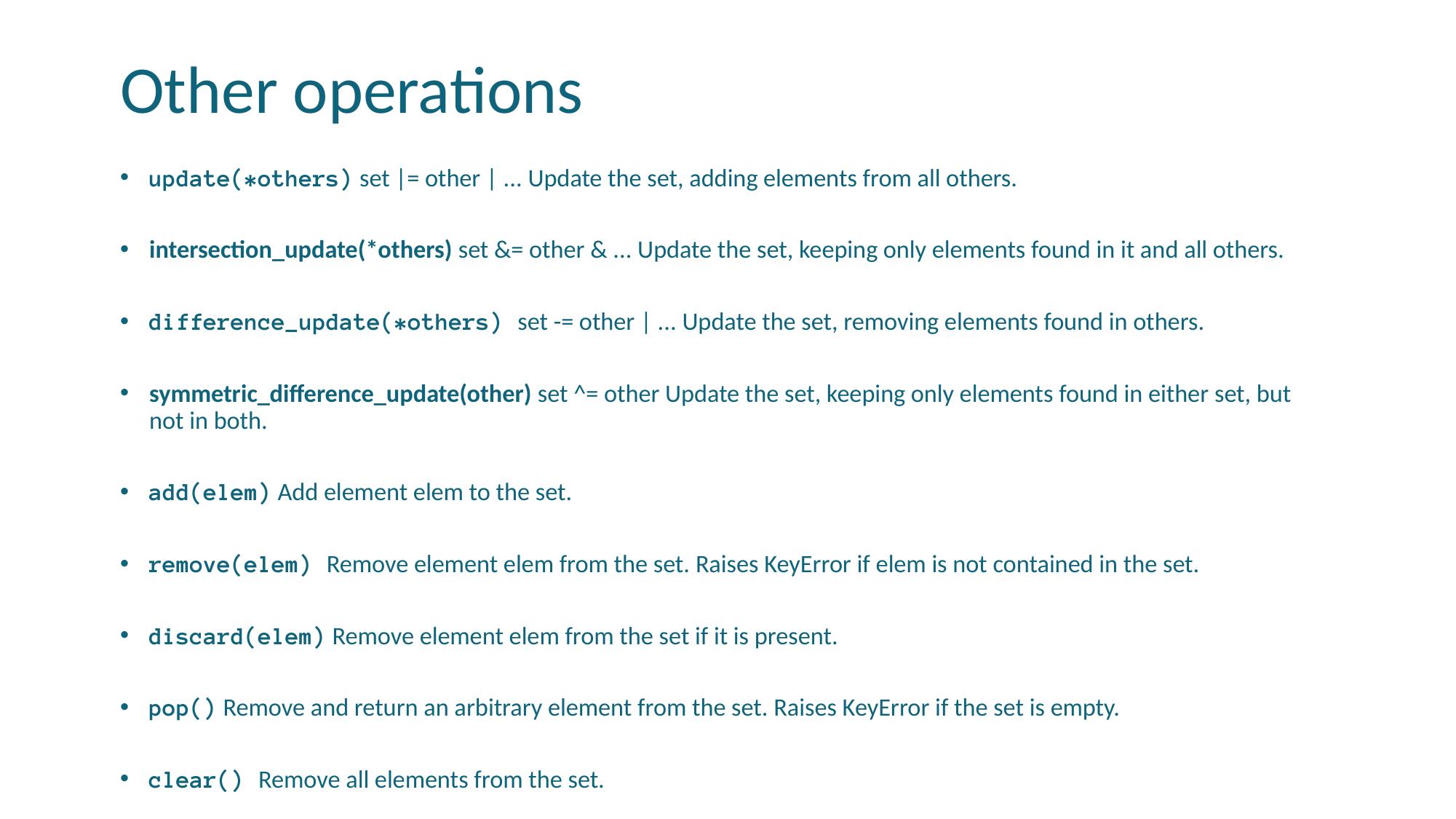

# Other operations
update(*others) set |= other | ... Update the set, adding elements from all others.

intersection_update(*others) set &= other & ... Update the set, keeping only elements found in it and all others.

difference_update(*others) set -= other | ... Update the set, removing elements found in others.

symmetric_difference_update(other) set ^= other Update the set, keeping only elements found in either set, but not in both.

add(elem) Add element elem to the set.

remove(elem) Remove element elem from the set. Raises KeyError if elem is not contained in the set.

discard(elem) Remove element elem from the set if it is present.

pop() Remove and return an arbitrary element from the set. Raises KeyError if the set is empty.

clear() Remove all elements from the set.